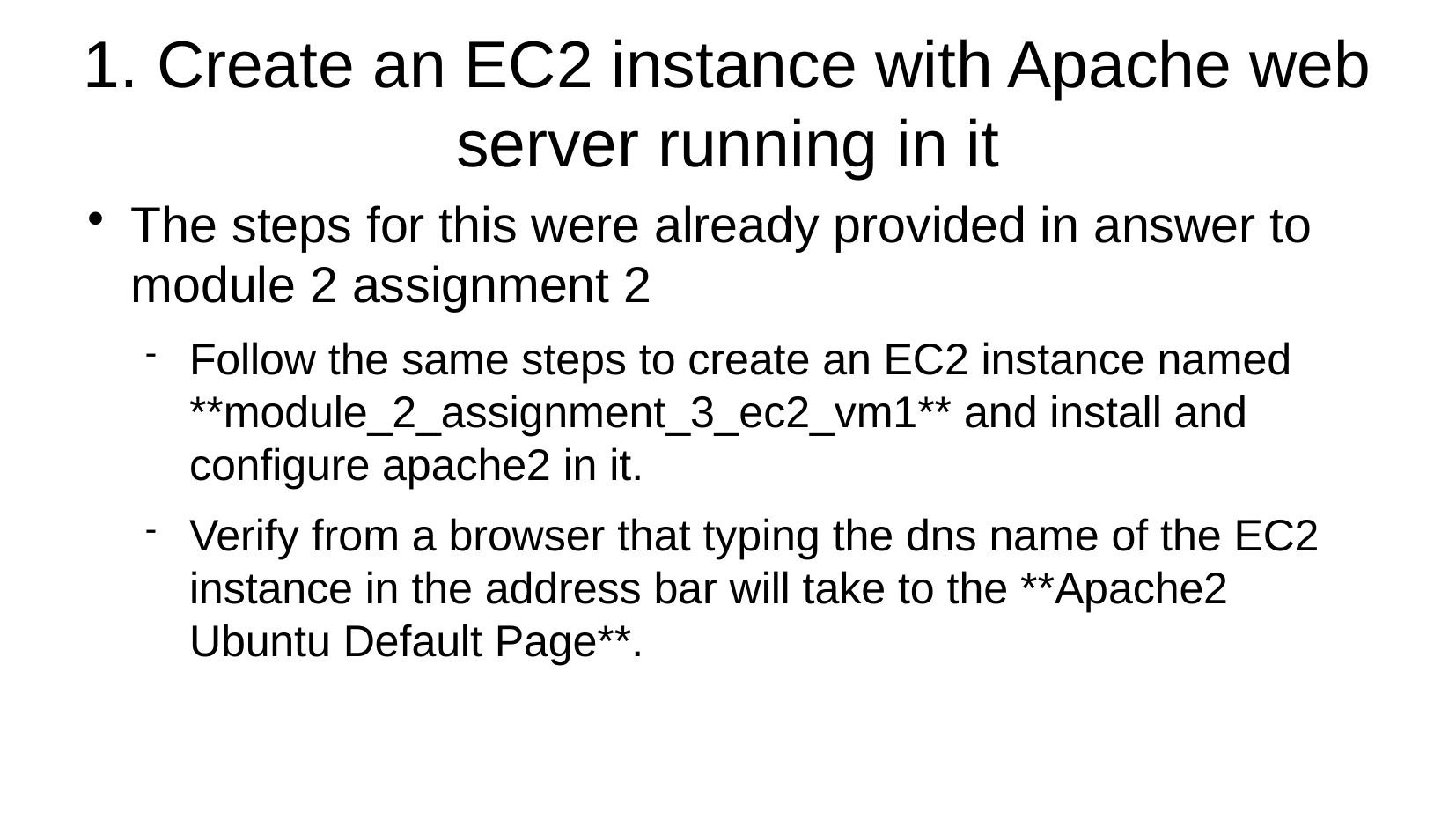

# 1. Create an EC2 instance with Apache web server running in it
The steps for this were already provided in answer to module 2 assignment 2
Follow the same steps to create an EC2 instance named **module_2_assignment_3_ec2_vm1** and install and configure apache2 in it.
Verify from a browser that typing the dns name of the EC2 instance in the address bar will take to the **Apache2 Ubuntu Default Page**.